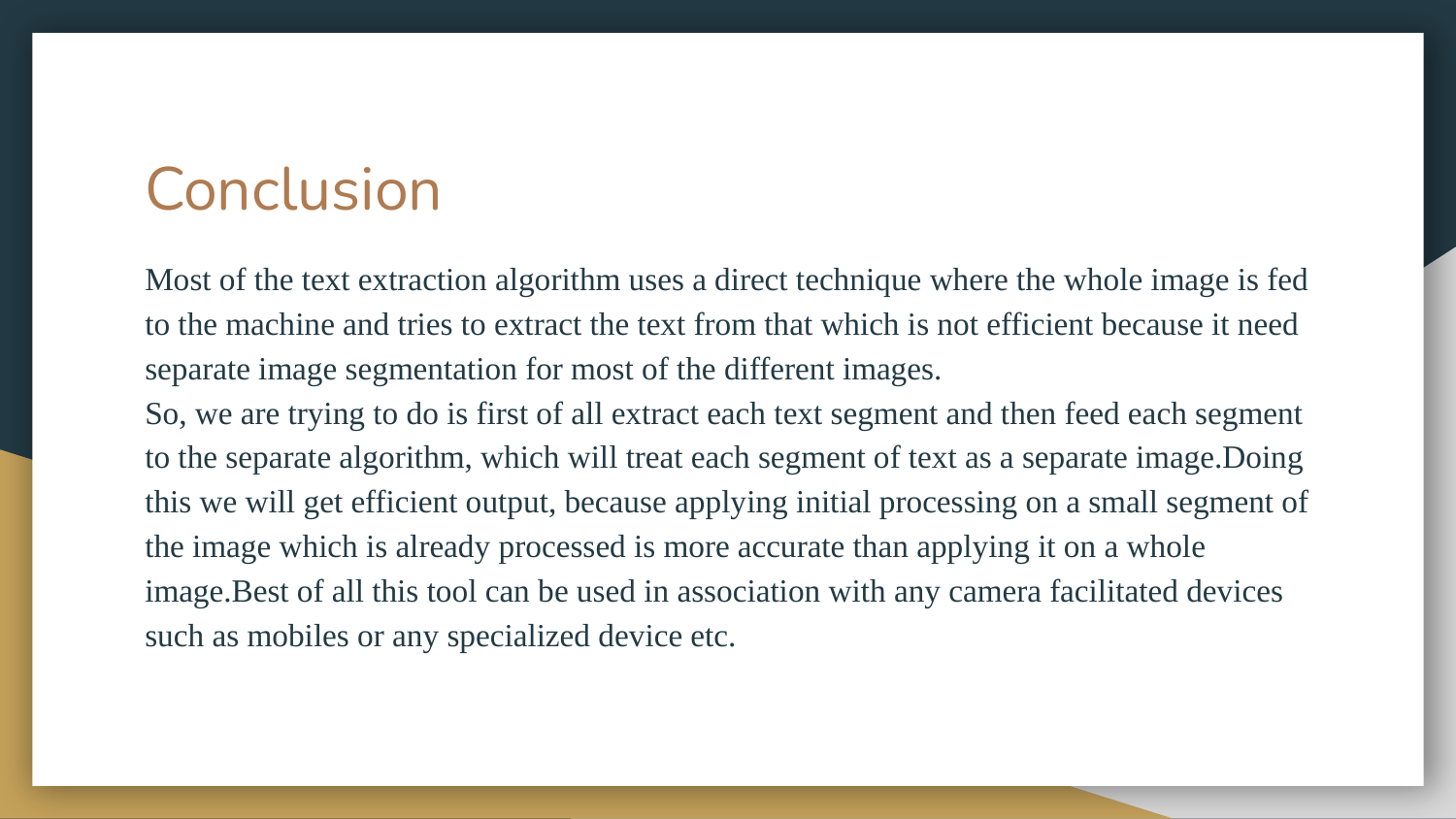

# Conclusion
Most of the text extraction algorithm uses a direct technique where the whole image is fed to the machine and tries to extract the text from that which is not efficient because it need separate image segmentation for most of the different images.
So, we are trying to do is first of all extract each text segment and then feed each segment to the separate algorithm, which will treat each segment of text as a separate image.Doing this we will get efficient output, because applying initial processing on a small segment of the image which is already processed is more accurate than applying it on a whole image.Best of all this tool can be used in association with any camera facilitated devices such as mobiles or any specialized device etc.